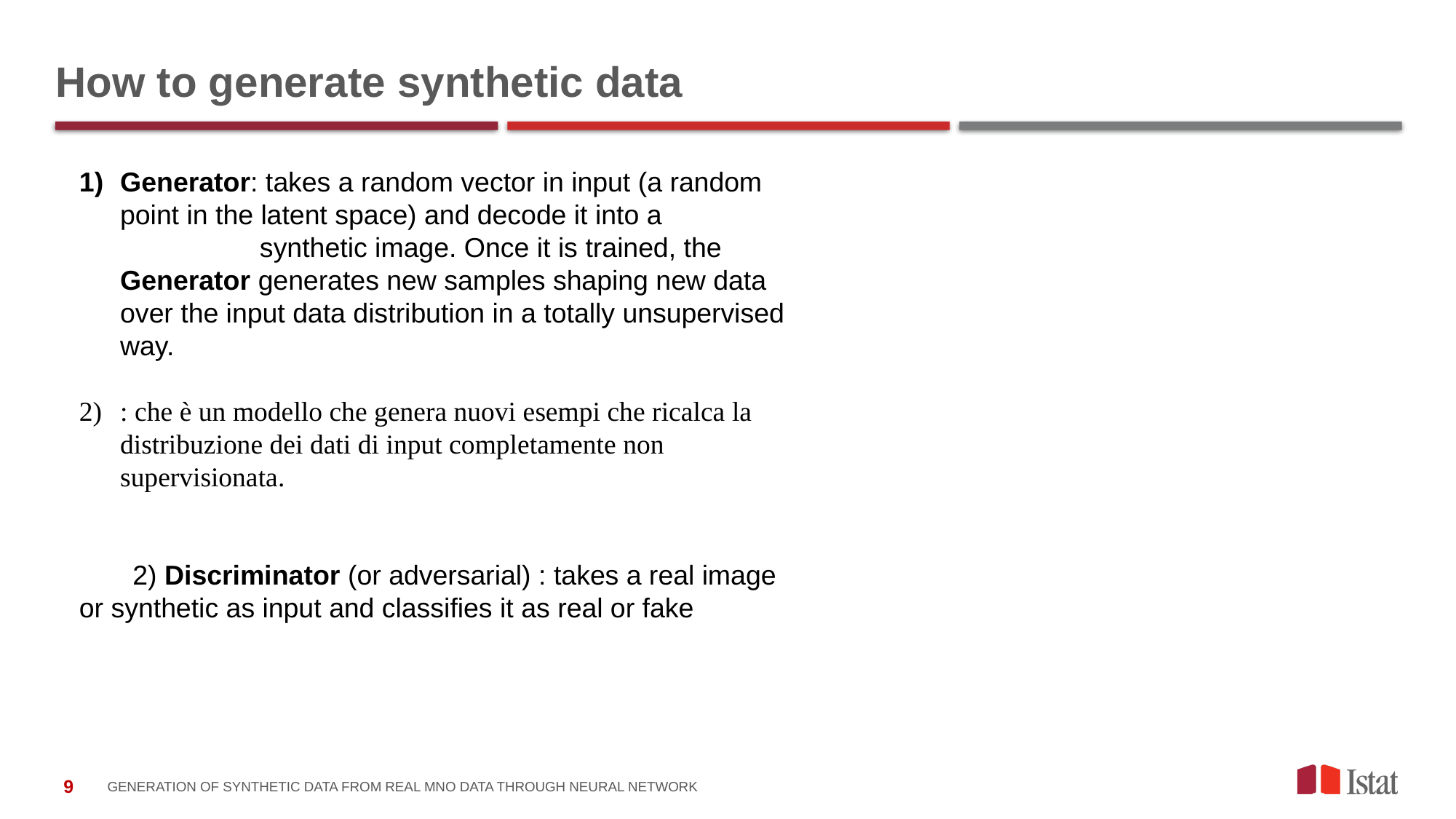

# How to generate synthetic data
Generator: takes a random vector in input (a random point in the latent space) and decode it into a 		    synthetic image. Once it is trained, the Generator generates new samples shaping new data over the input data distribution in a totally unsupervised way.

: che è un modello che genera nuovi esempi che ricalca la distribuzione dei dati di input completamente non supervisionata.

       2) Discriminator (or adversarial) : takes a real image or synthetic as input and classifies it as real or fake

Generation of synthetic data from real MNO data through Neural Network
9